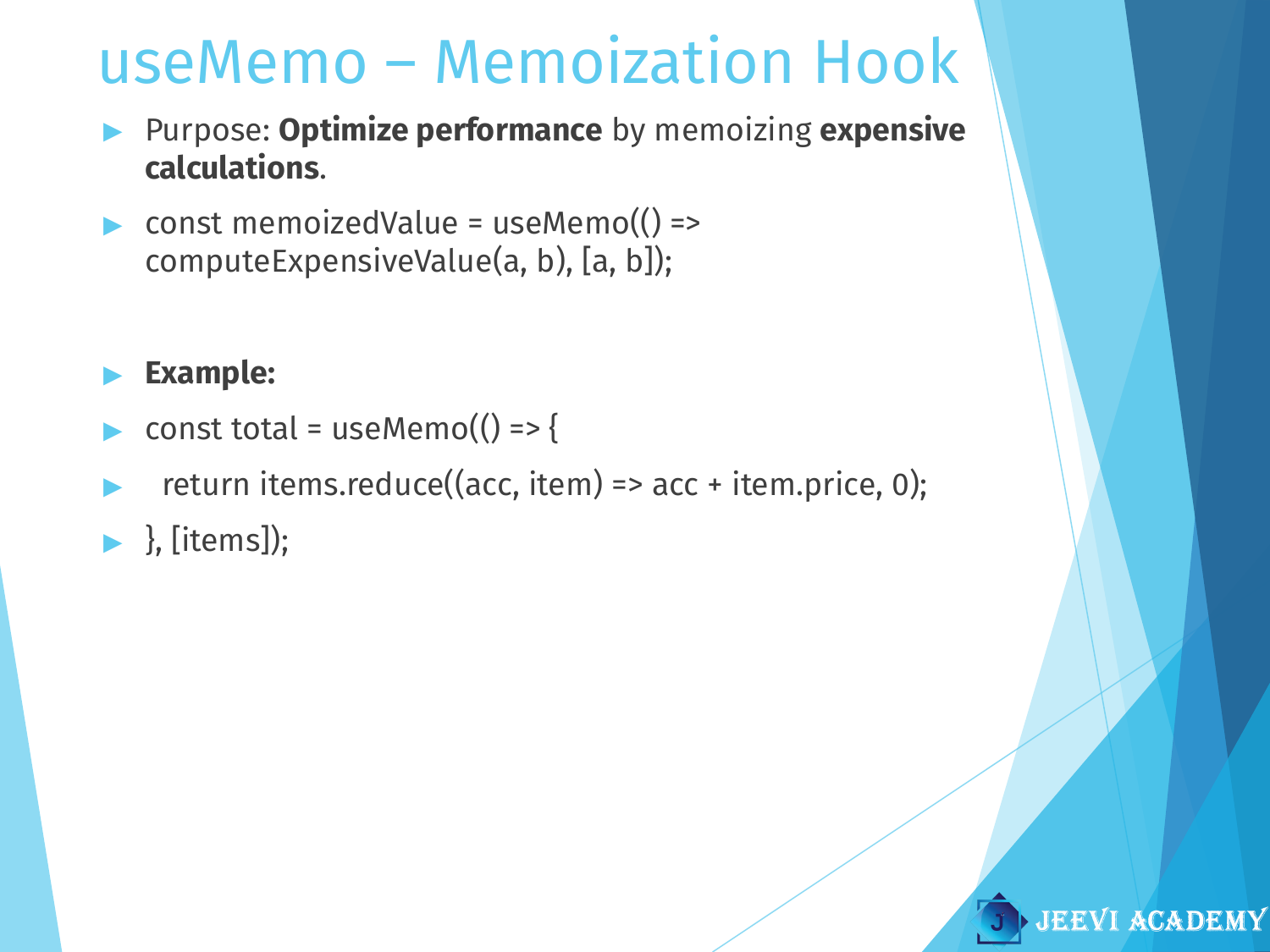

# useMemo – Memoization Hook
Purpose: Optimize performance by memoizing expensive calculations.
const memoizedValue = useMemo(() => computeExpensiveValue(a, b), [a, b]);

Example:
const total = useMemo(() => {
  return items.reduce((acc, item) => acc + item.price, 0);
}, [items]);